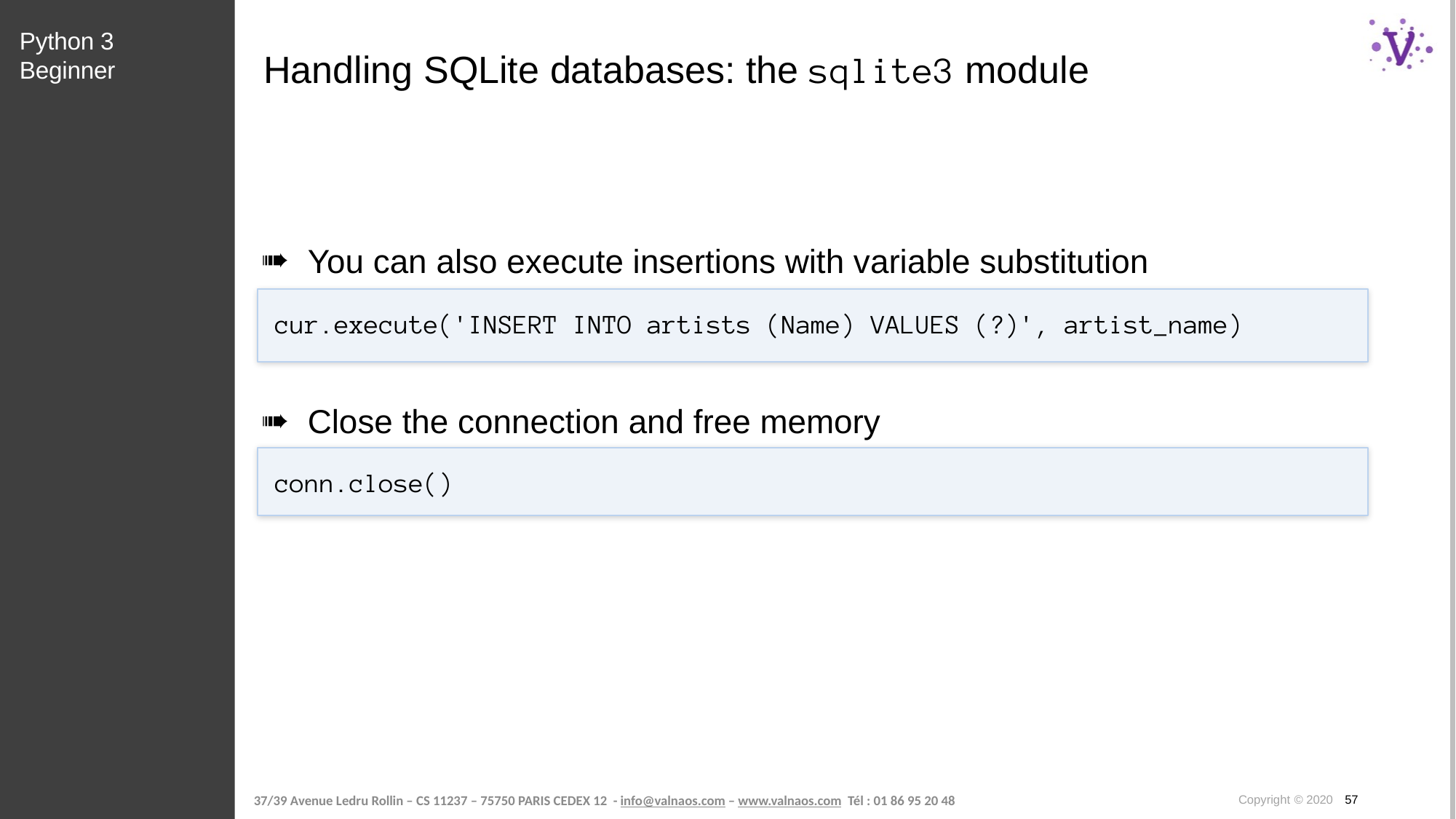

Python 3 Beginner
# Handling SQLite databases: the sqlite3 module
You can also execute insertions with variable substitution
cur.execute('INSERT INTO artists (Name) VALUES (?)', artist_name)
Close the connection and free memory
conn.close()
Copyright © 2020   57